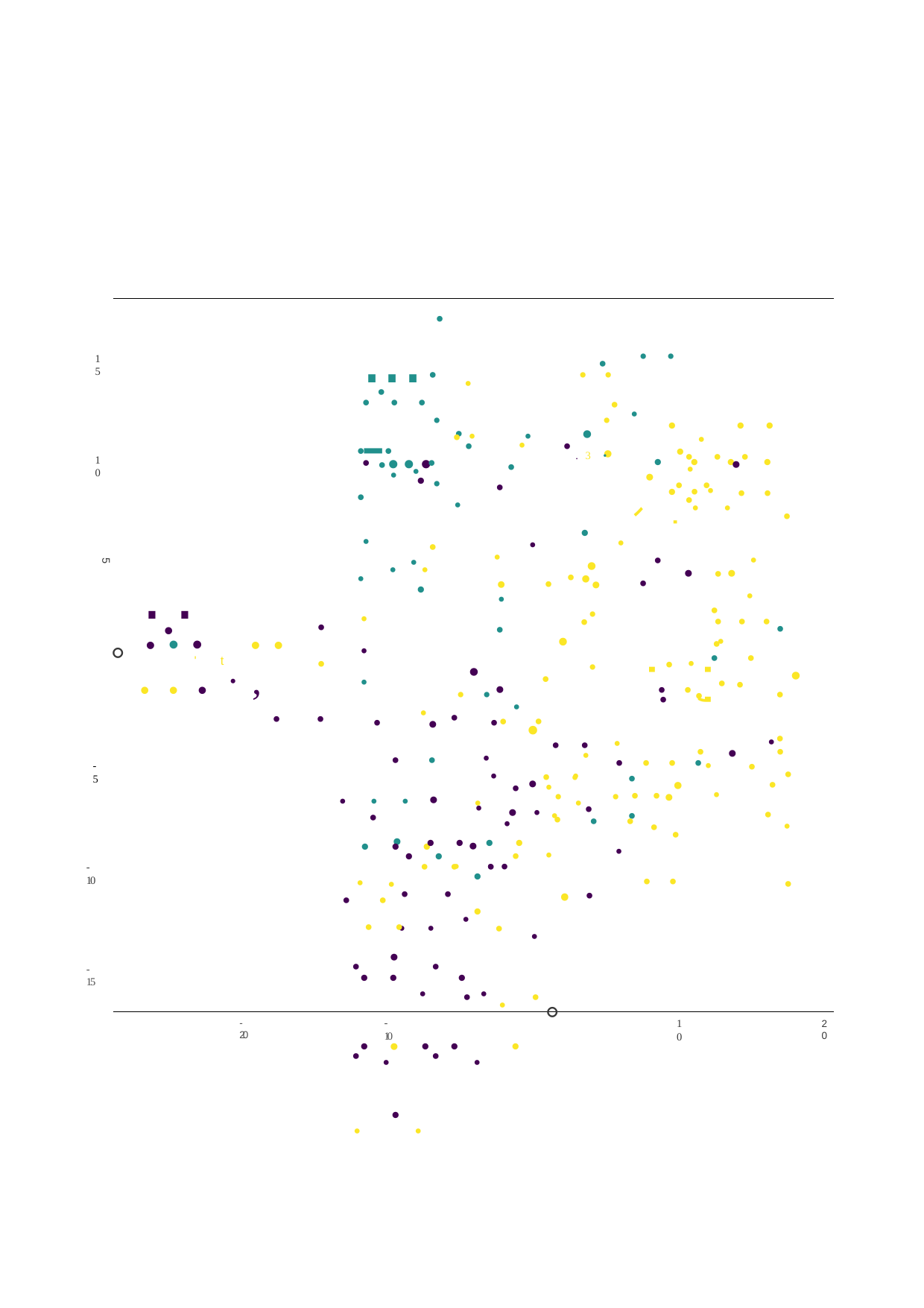

# ...	-...
．
．••• ．
．．•．•．．
•• ．••••• ．
15
．
．
•．•••．．
••••．• ．
．.3 •
．． ． ．
••．• ．．．
．．．．
．．．
．
•	•• ．．
．．．
10
．．．
．
•．•
．．
、
．．
．••	．••
．
·
．••
．．．．．
5
．．．．
·•· •••·,
．． ．
．
．．
．．
．
．．． ．．
．
•••	••
．
．
．
．•• ． ．．．•．•••••
。
'	t
．．．
．．
. , .
．
．．
．．
．
．
．
．． ．．
．．
．．．．
．．
．．．
．．
．．．
．．．
．．．
．．．．
••• ．．．．．
．．
-5
．••
．．．．．．
．．．．
．．．．．．
．
．
．．．．
．
•••．． ．．
••．．
．
．．
-10
．．
．．
．．．．．．
．．
．．．．．．
••．•．•．••．•．•．
-15
。

-10
10
-20
20